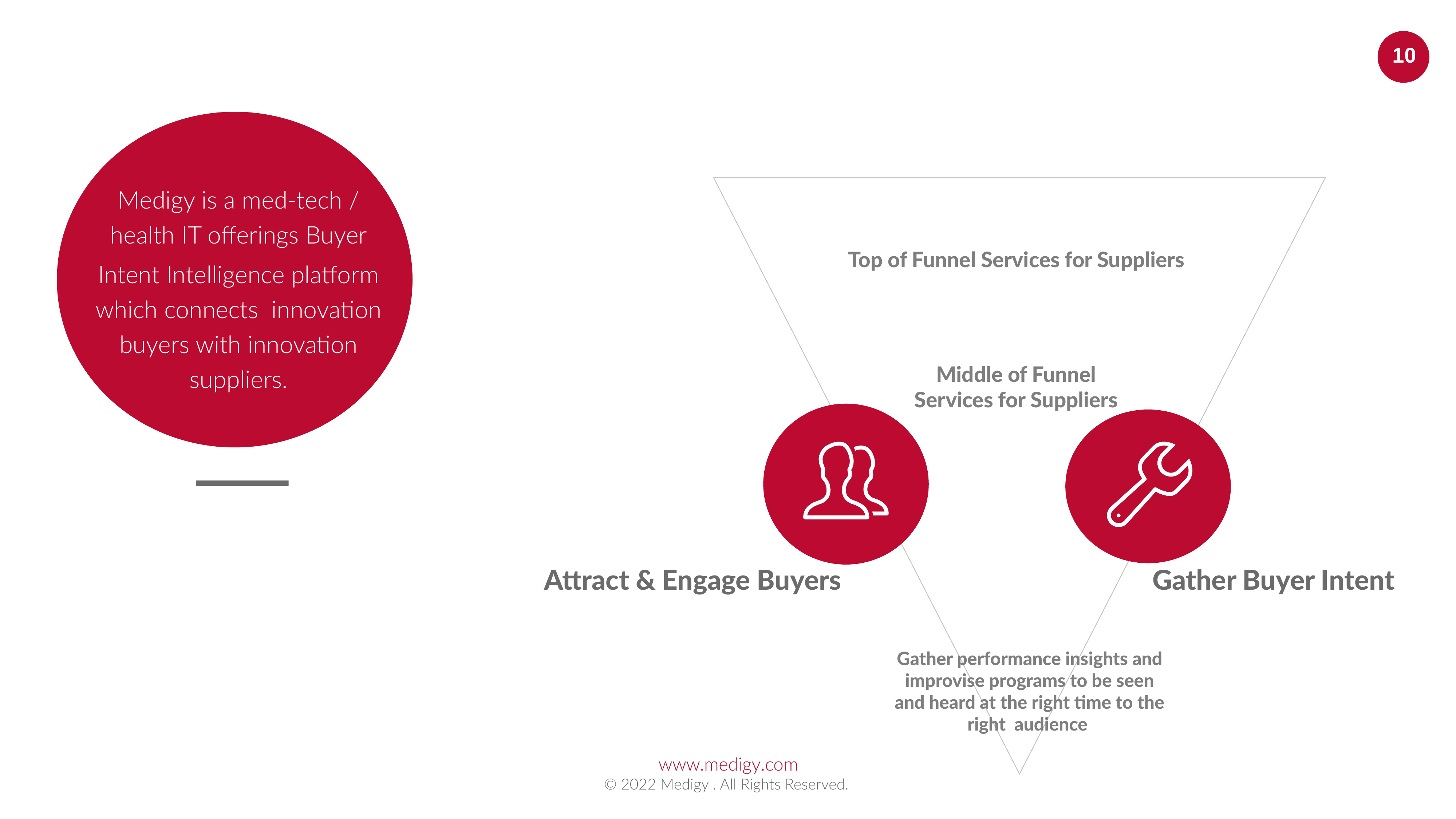

Medigy is a med-tech / health IT offerings Buyer
Intent Intelligence platform which connects  innovation buyers with innovation suppliers.

Top of Funnel Services for Suppliers
Middle of Funnel Services for Suppliers

Gather Buyer Intent
Attract & Engage Buyers

Gather performance insights and improvise programs to be seen and heard at the right time to the right  audience